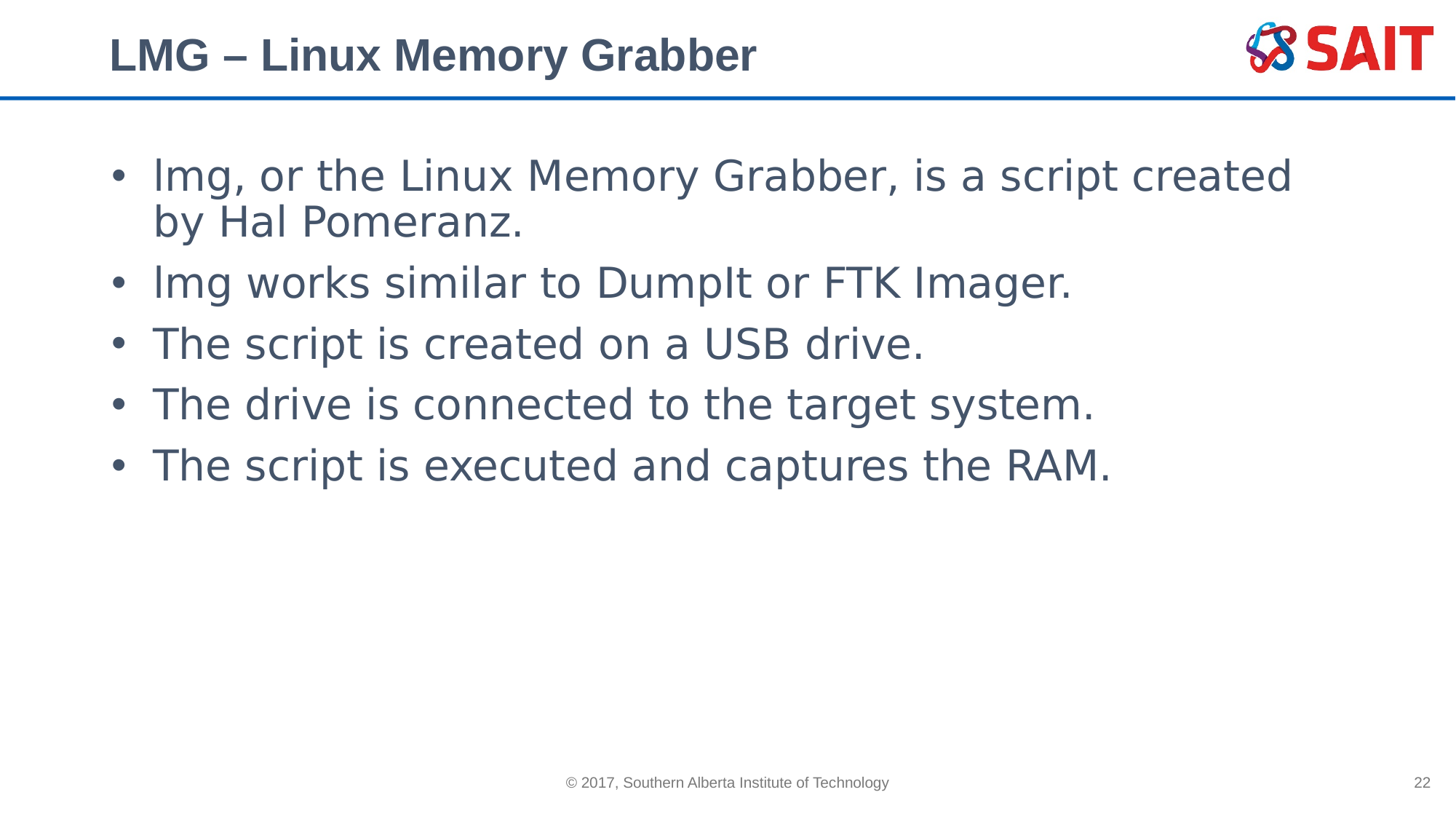

# LMG – Linux Memory Grabber
lmg, or the Linux Memory Grabber, is a script created by Hal Pomeranz.
lmg works similar to DumpIt or FTK Imager.
The script is created on a USB drive.
The drive is connected to the target system.
The script is executed and captures the RAM.